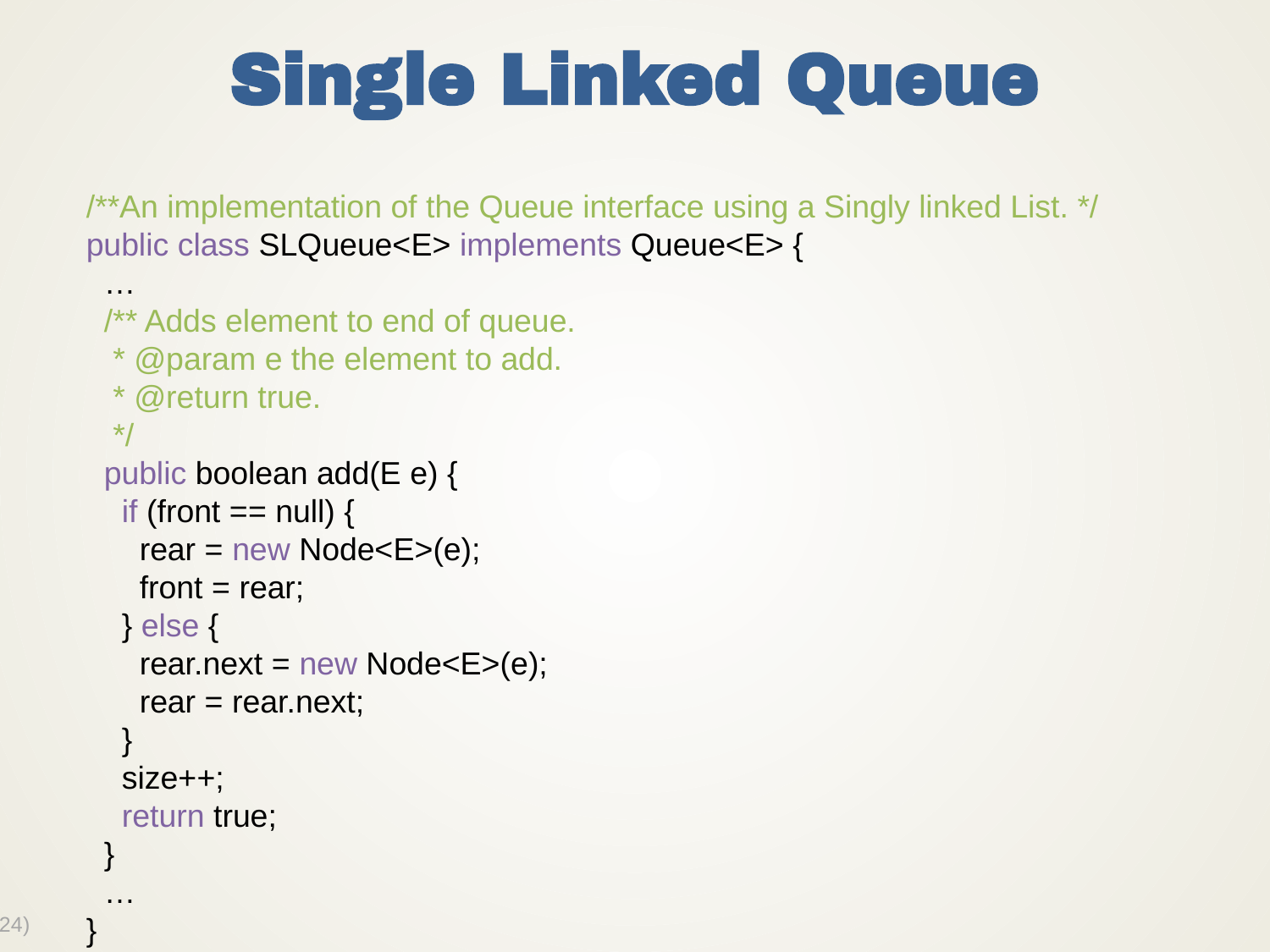

# Single Linked Queue

/**An implementation of the Queue interface using a Singly linked List. */
public class SLQueue<E> implements Queue<E> {
  …
  /** Adds element to end of queue.
   * @param e the element to add.
   * @return true.
   */
  public boolean add(E e) {
    if (front == null) {
      rear = new Node<E>(e);
      front = rear;
    } else {
      rear.next = new Node<E>(e);
      rear = rear.next;
    }
    size++;
    return true;
  }
  …
}